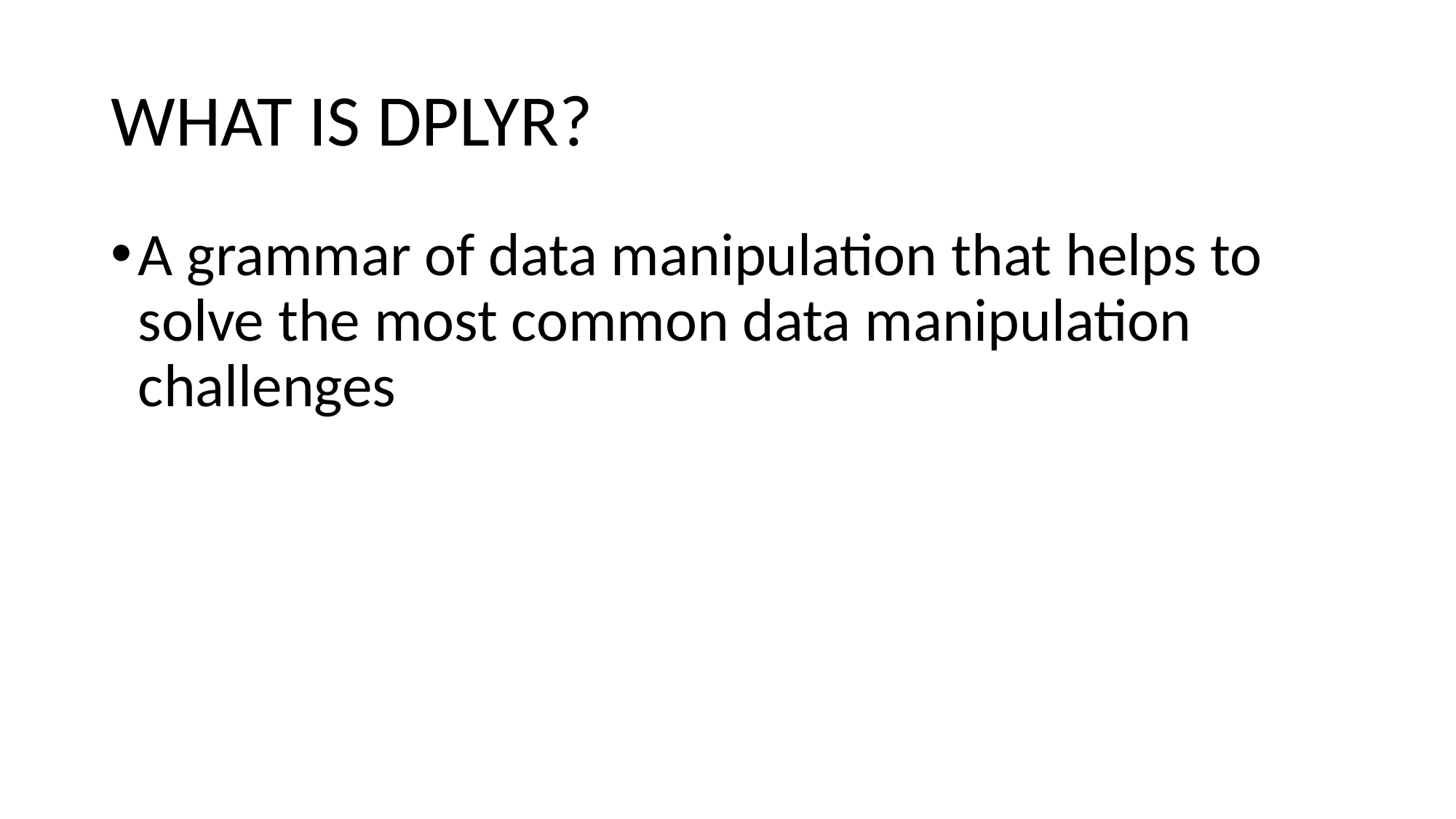

# WHAT IS DPLYR?
A grammar of data manipulation that helps to solve the most common data manipulation challenges